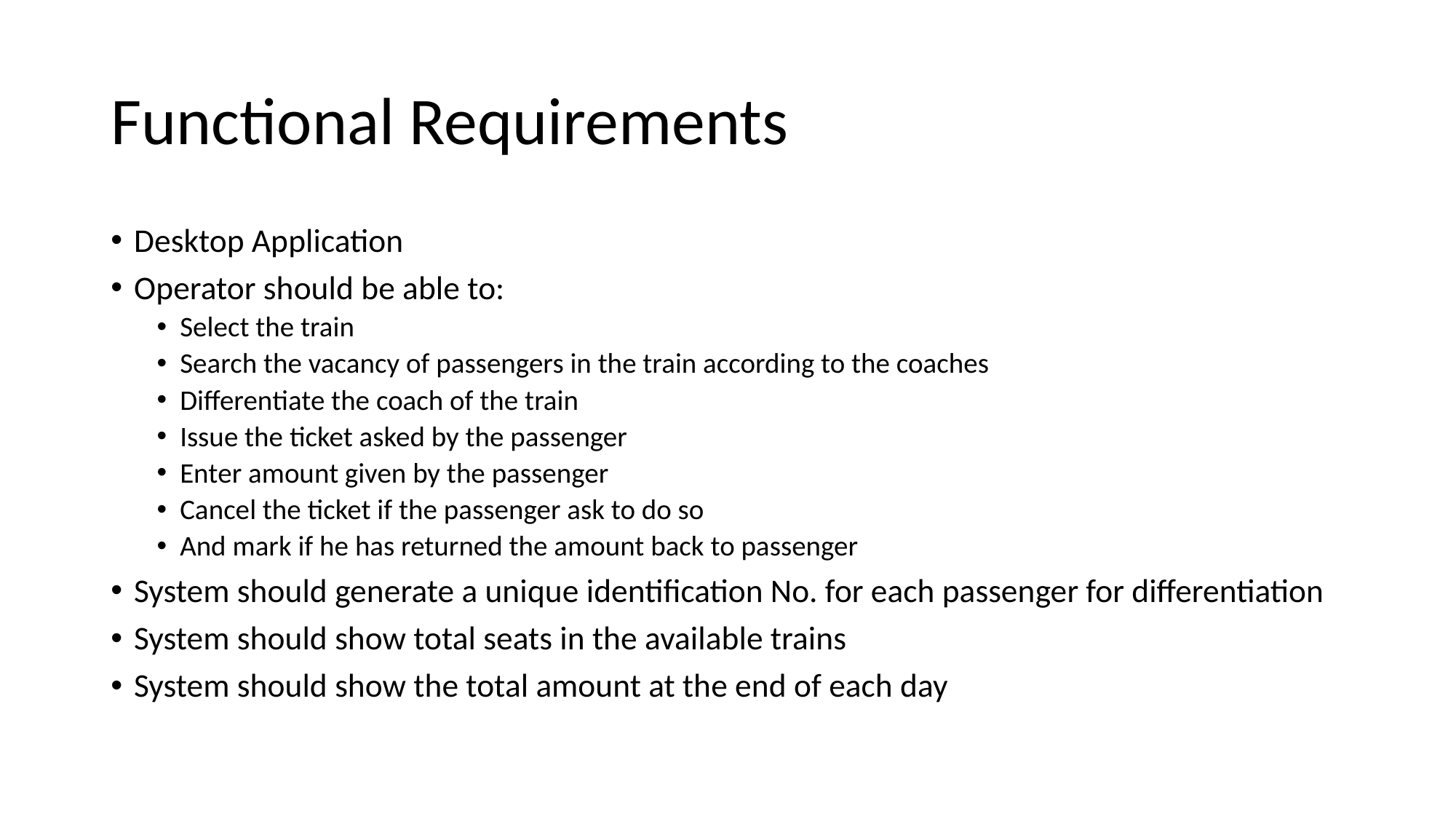

# Functional Requirements
Desktop Application
Operator should be able to:
Select the train
Search the vacancy of passengers in the train according to the coaches
Differentiate the coach of the train
Issue the ticket asked by the passenger
Enter amount given by the passenger
Cancel the ticket if the passenger ask to do so
And mark if he has returned the amount back to passenger
System should generate a unique identification No. for each passenger for differentiation
System should show total seats in the available trains
System should show the total amount at the end of each day